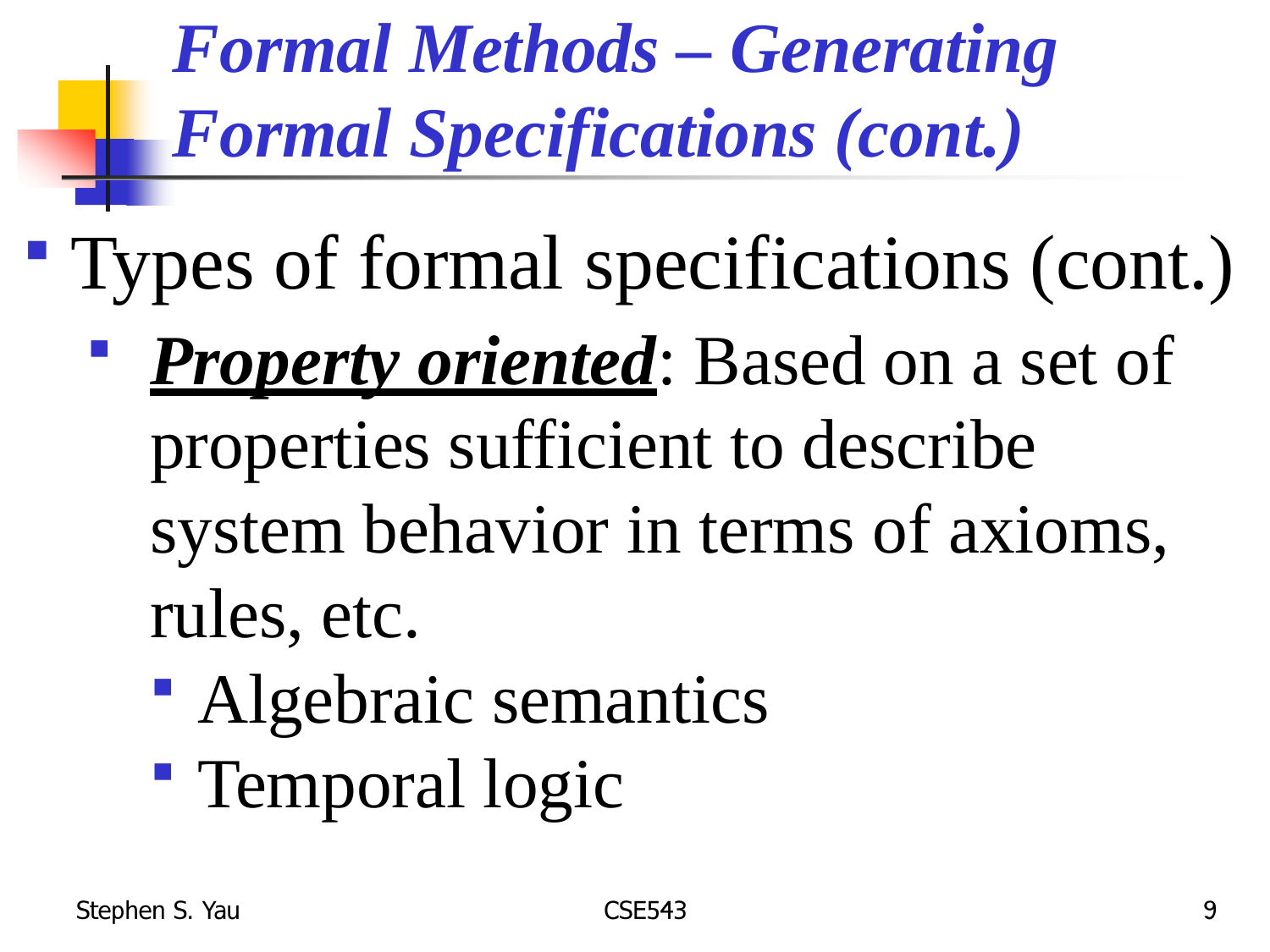

# Formal Methods – Generating
Formal Specifications (cont.)
Types of formal specifications (cont.)
Property oriented: Based on a set of properties sufficient to describe system behavior in terms of axioms, rules, etc.
Algebraic semantics
Temporal logic
CSE543
9
Stephen S. Yau